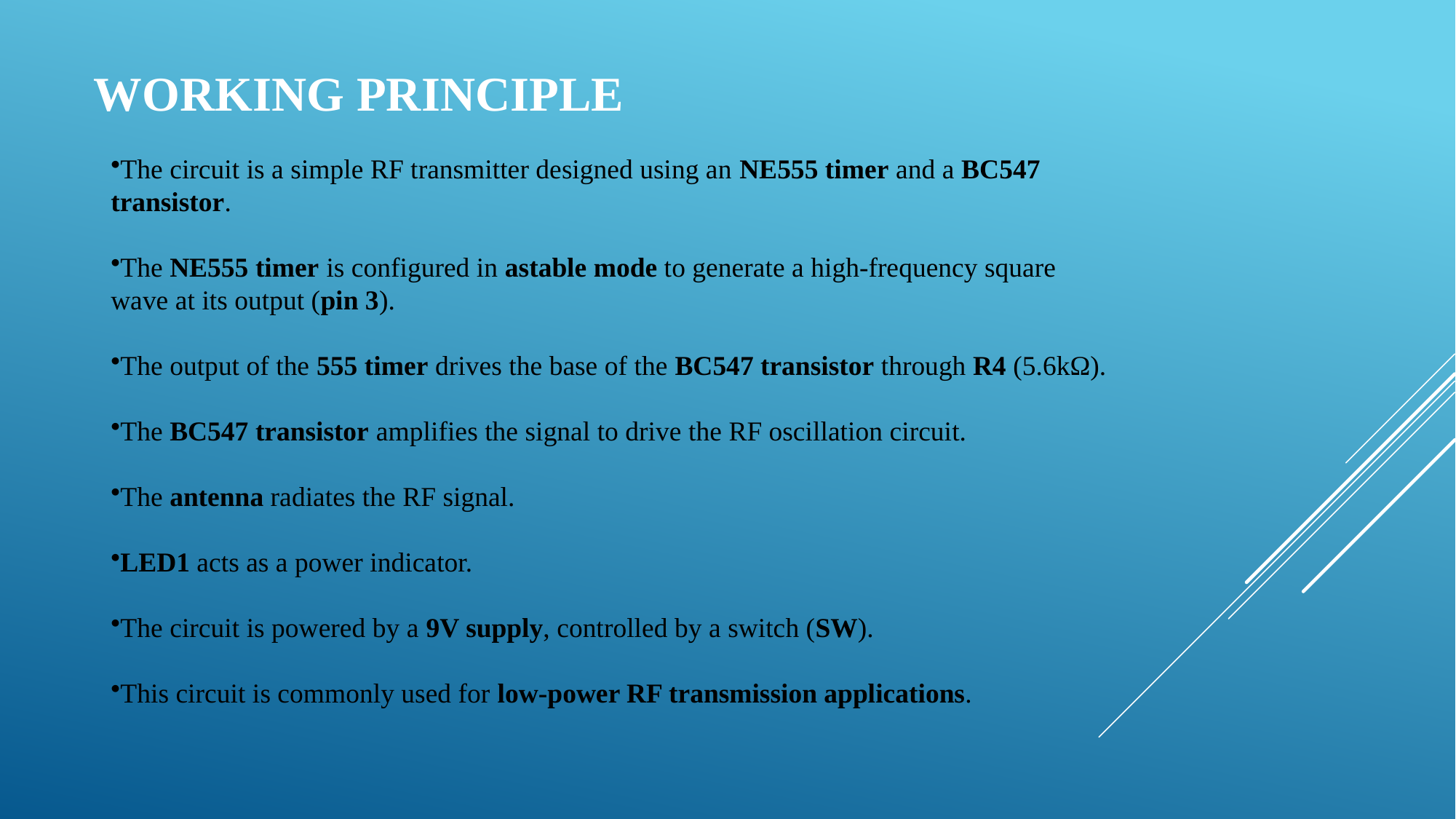

# Working Principle

The circuit is a simple RF transmitter designed using an NE555 timer and a BC547 transistor.

The NE555 timer is configured in astable mode to generate a high-frequency square wave at its output (pin 3).

The output of the 555 timer drives the base of the BC547 transistor through R4 (5.6kΩ).

The BC547 transistor amplifies the signal to drive the RF oscillation circuit.

The antenna radiates the RF signal.

LED1 acts as a power indicator.

The circuit is powered by a 9V supply, controlled by a switch (SW).

This circuit is commonly used for low-power RF transmission applications.